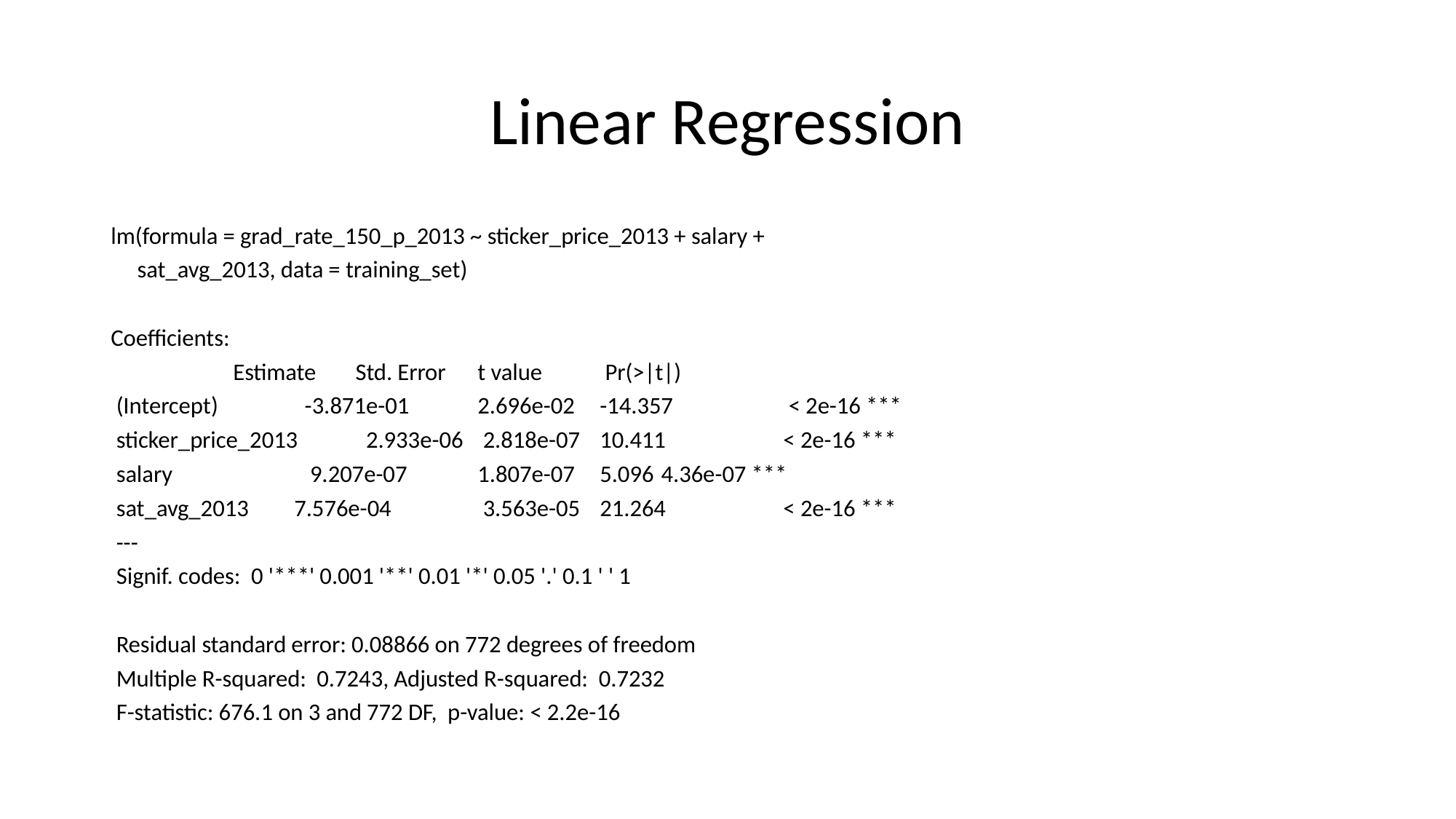

# Linear Regression
lm(formula = grad_rate_150_p_2013 ~ sticker_price_2013 + salary +
     sat_avg_2013, data = training_set)

Coefficients:
                      	Estimate 		Std. Error 		t value		 Pr(>|t|)
 (Intercept)      	  -3.871e-01  	2.696e-02 		-14.357		 < 2e-16 ***
 sticker_price_2013	  2.933e-06 		 2.818e-07  		10.411  		< 2e-16 ***
 salary             	   9.207e-07  	1.807e-07   		5.096 		4.36e-07 ***
 sat_avg_2013        	7.576e-04 		 3.563e-05  		21.264  		< 2e-16 ***
 ---
 Signif. codes:  0 '***' 0.001 '**' 0.01 '*' 0.05 '.' 0.1 ' ' 1

 Residual standard error: 0.08866 on 772 degrees of freedom
 Multiple R-squared:  0.7243, Adjusted R-squared:  0.7232
 F-statistic: 676.1 on 3 and 772 DF,  p-value: < 2.2e-16